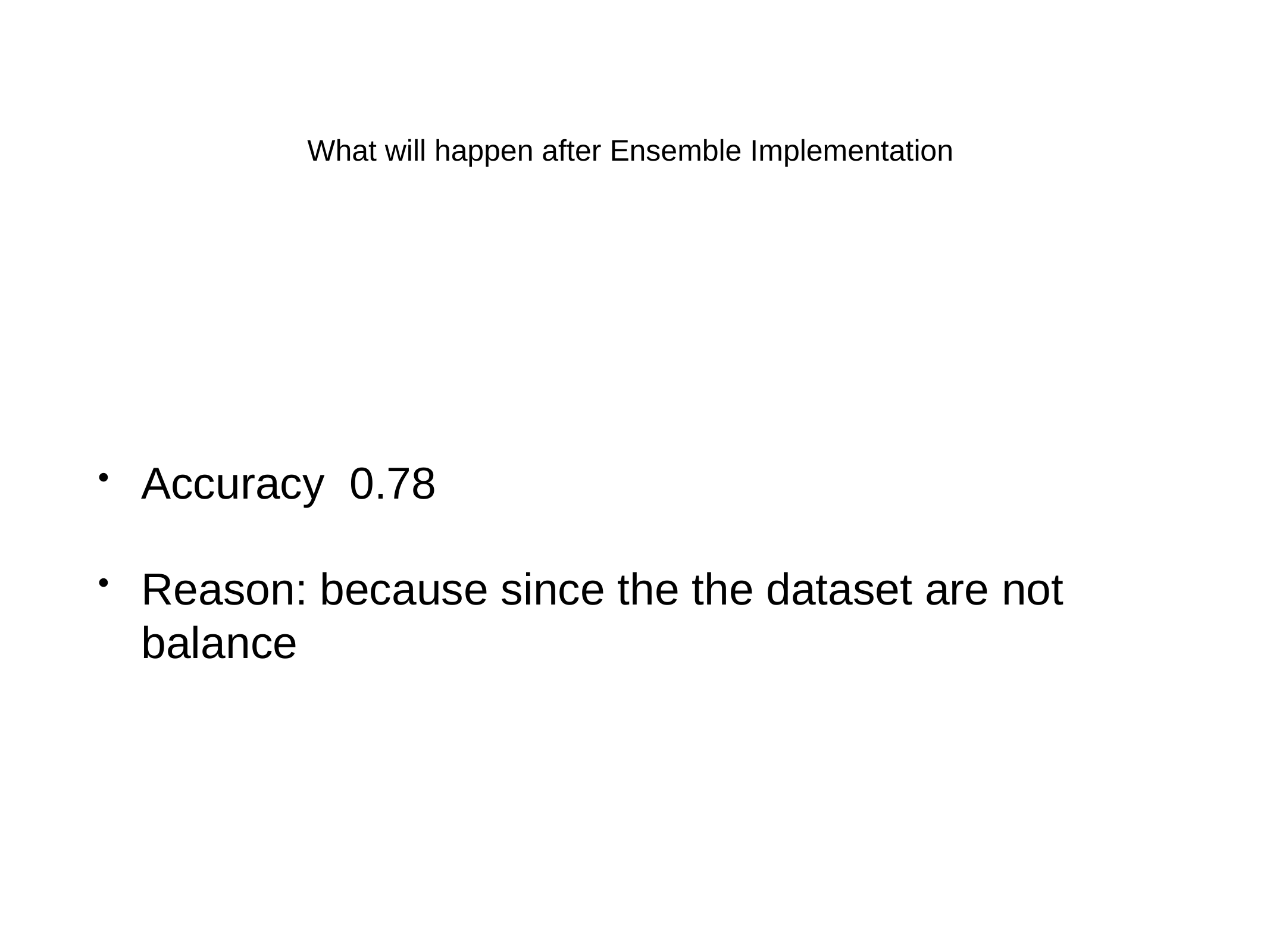

# What will happen after Ensemble Implementation
Accuracy  0.78
Reason: because since the the dataset are not balance